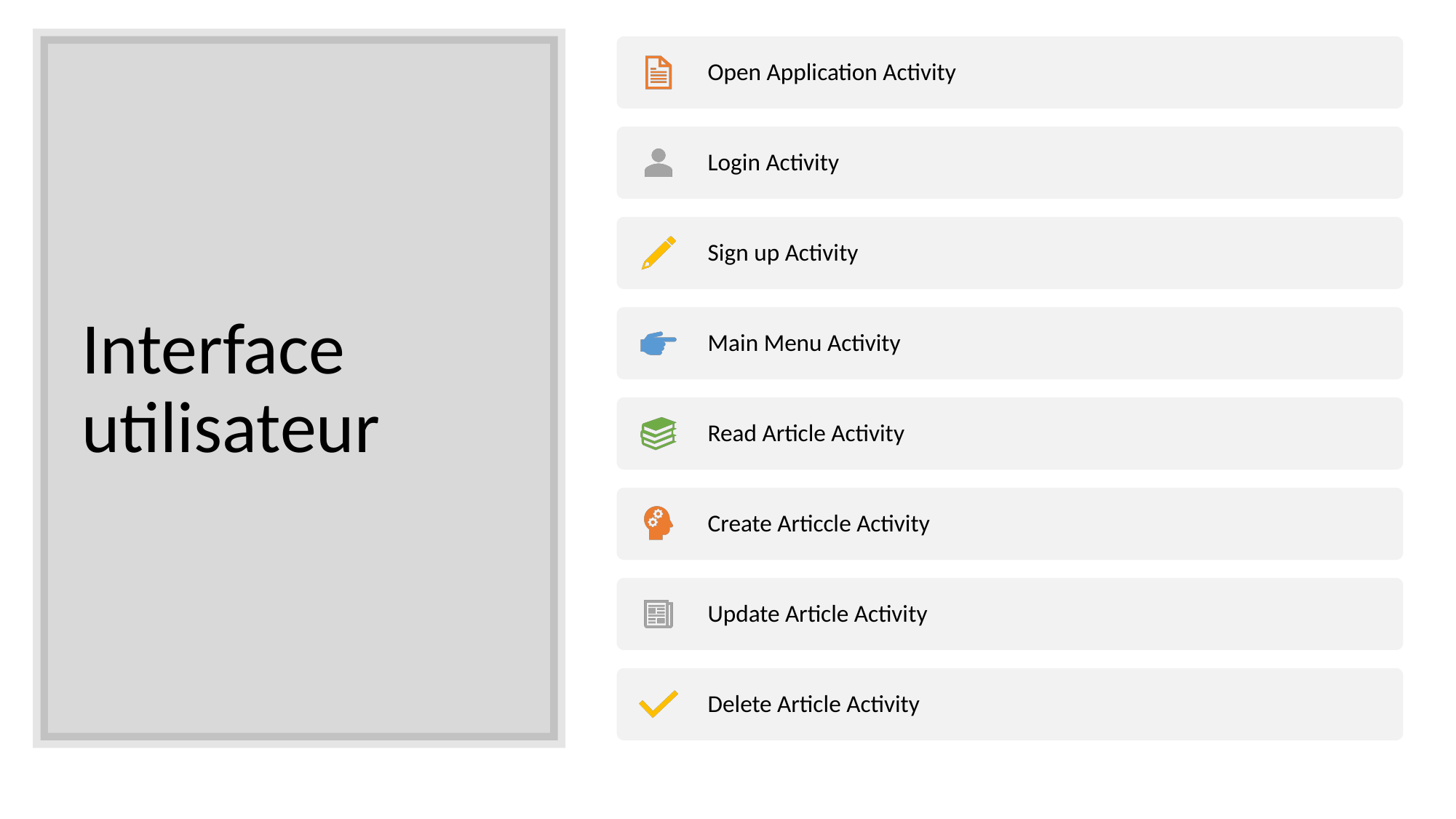

Open Application Activity
Login Activity
Sign up Activity
Main Menu Activity
Read Article Activity
Create Articcle Activity
Update Article Activity
Delete Article Activity
# Interface utilisateur